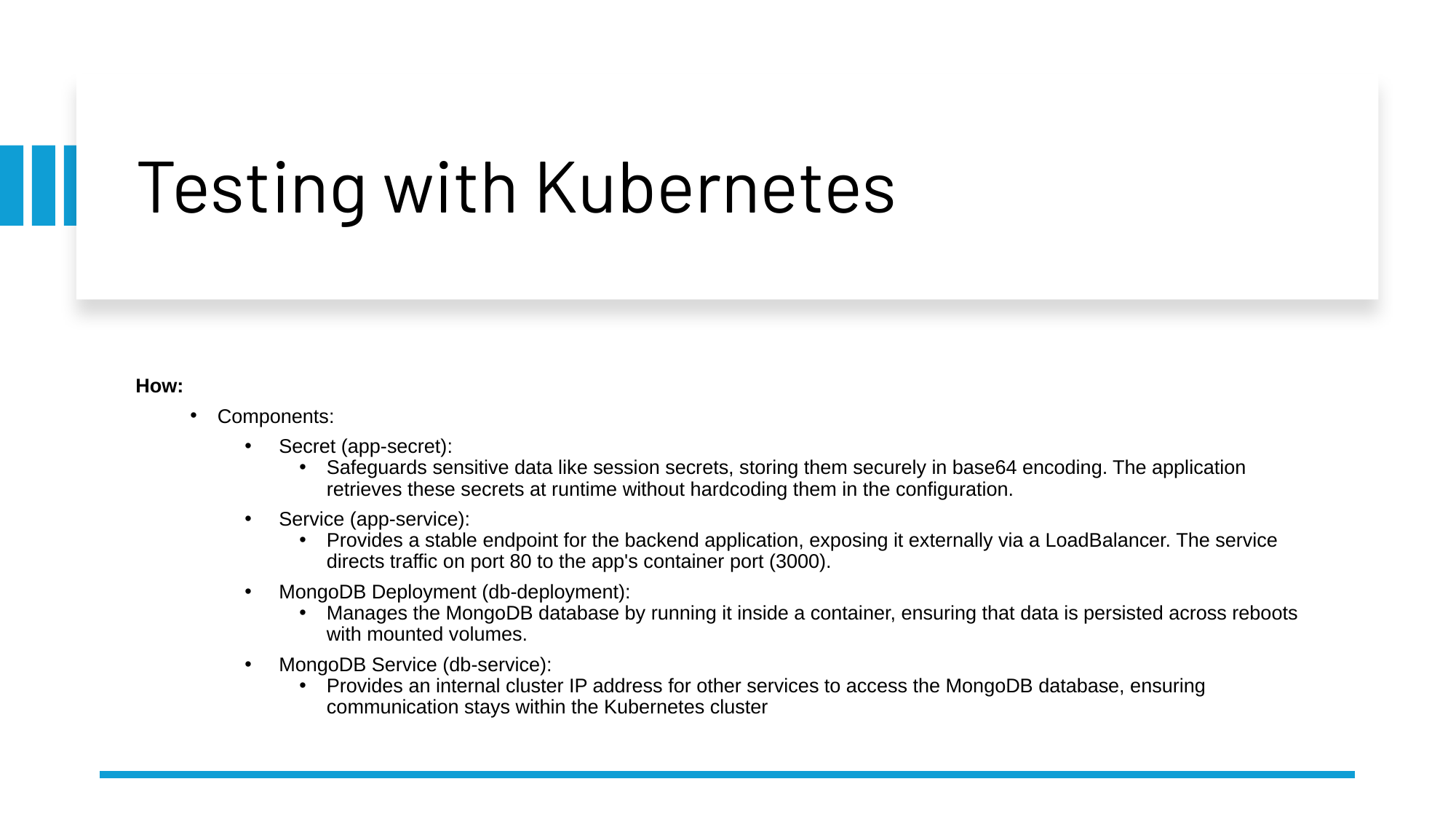

# Testing with Kubernetes

How:
Components:
Secret (app-secret):
Safeguards sensitive data like session secrets, storing them securely in base64 encoding. The application retrieves these secrets at runtime without hardcoding them in the configuration.
Service (app-service):
Provides a stable endpoint for the backend application, exposing it externally via a LoadBalancer. The service directs traffic on port 80 to the app's container port (3000).
MongoDB Deployment (db-deployment):
Manages the MongoDB database by running it inside a container, ensuring that data is persisted across reboots with mounted volumes.
MongoDB Service (db-service):
Provides an internal cluster IP address for other services to access the MongoDB database, ensuring communication stays within the Kubernetes cluster